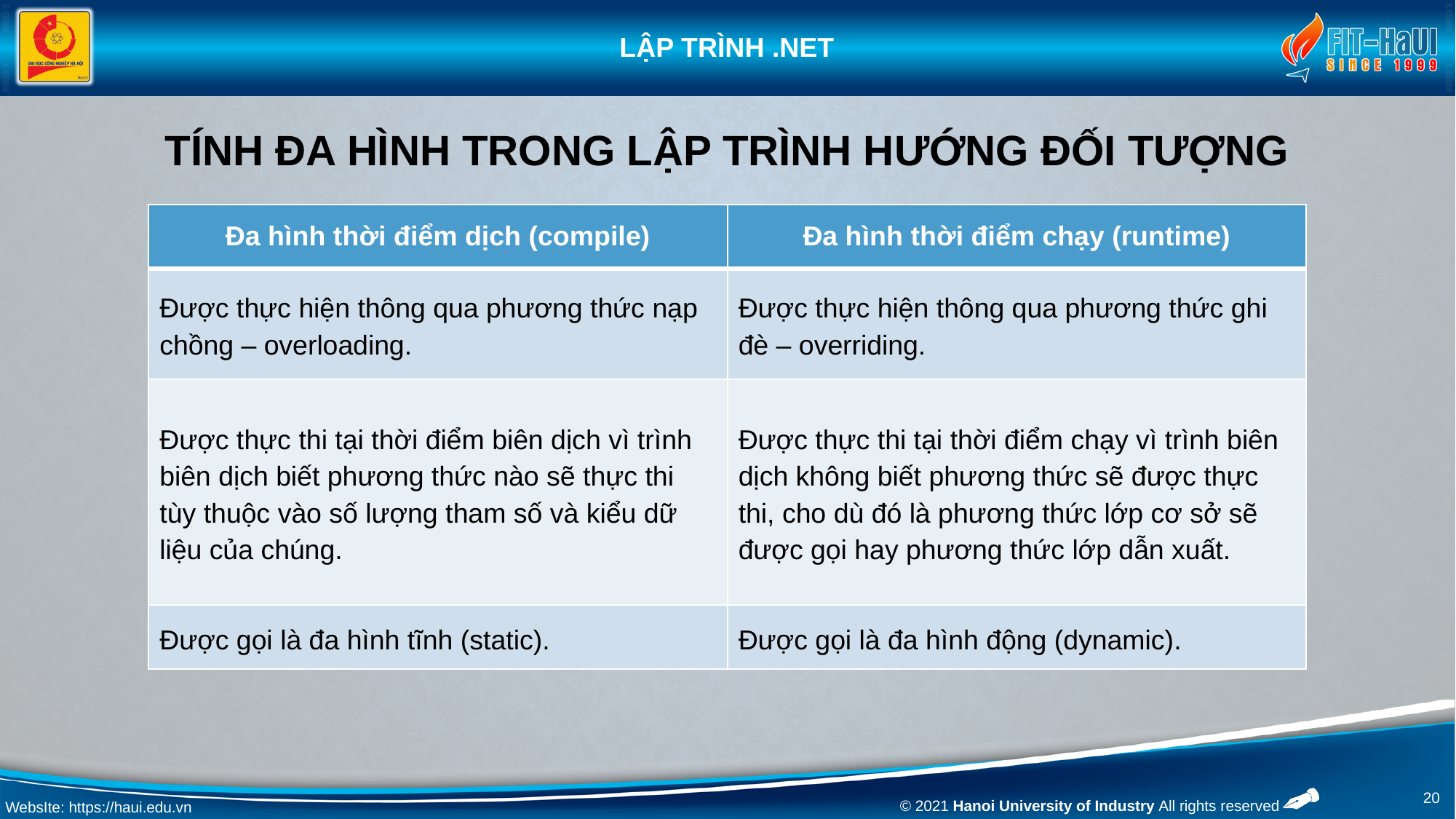

# Tính đa hình trong lập trình hướng đối tượng
| Đa hình thời điểm dịch (compile) | Đa hình thời điểm chạy (runtime) |
| --- | --- |
| Được thực hiện thông qua phương thức nạp chồng – overloading. | Được thực hiện thông qua phương thức ghi đè – overriding. |
| Được thực thi tại thời điểm biên dịch vì trình biên dịch biết phương thức nào sẽ thực thi tùy thuộc vào số lượng tham số và kiểu dữ liệu của chúng. | Được thực thi tại thời điểm chạy vì trình biên dịch không biết phương thức sẽ được thực thi, cho dù đó là phương thức lớp cơ sở sẽ được gọi hay phương thức lớp dẫn xuất. |
| Được gọi là đa hình tĩnh (static). | Được gọi là đa hình động (dynamic). |